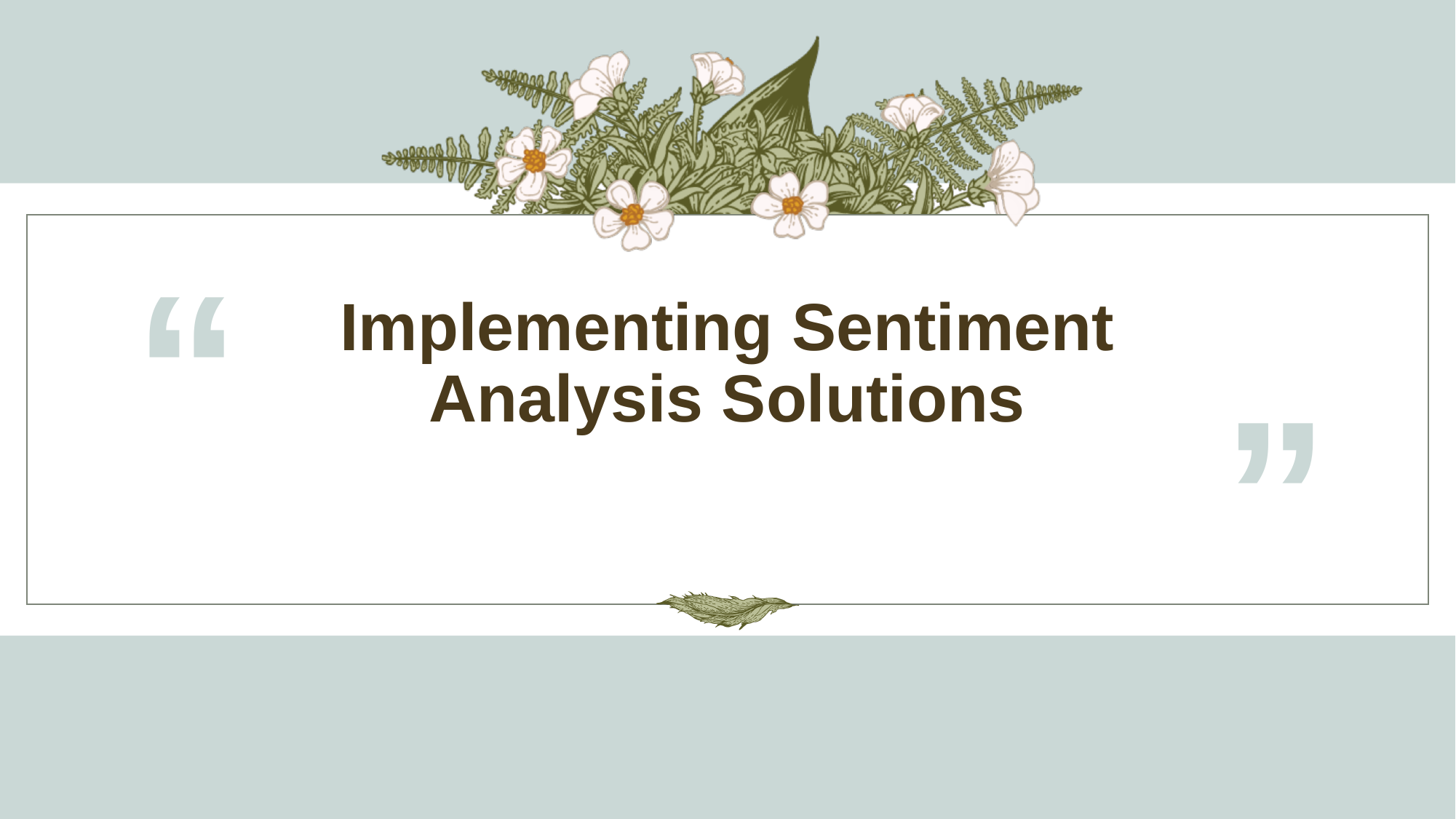

“
# Implementing Sentiment Analysis Solutions
”